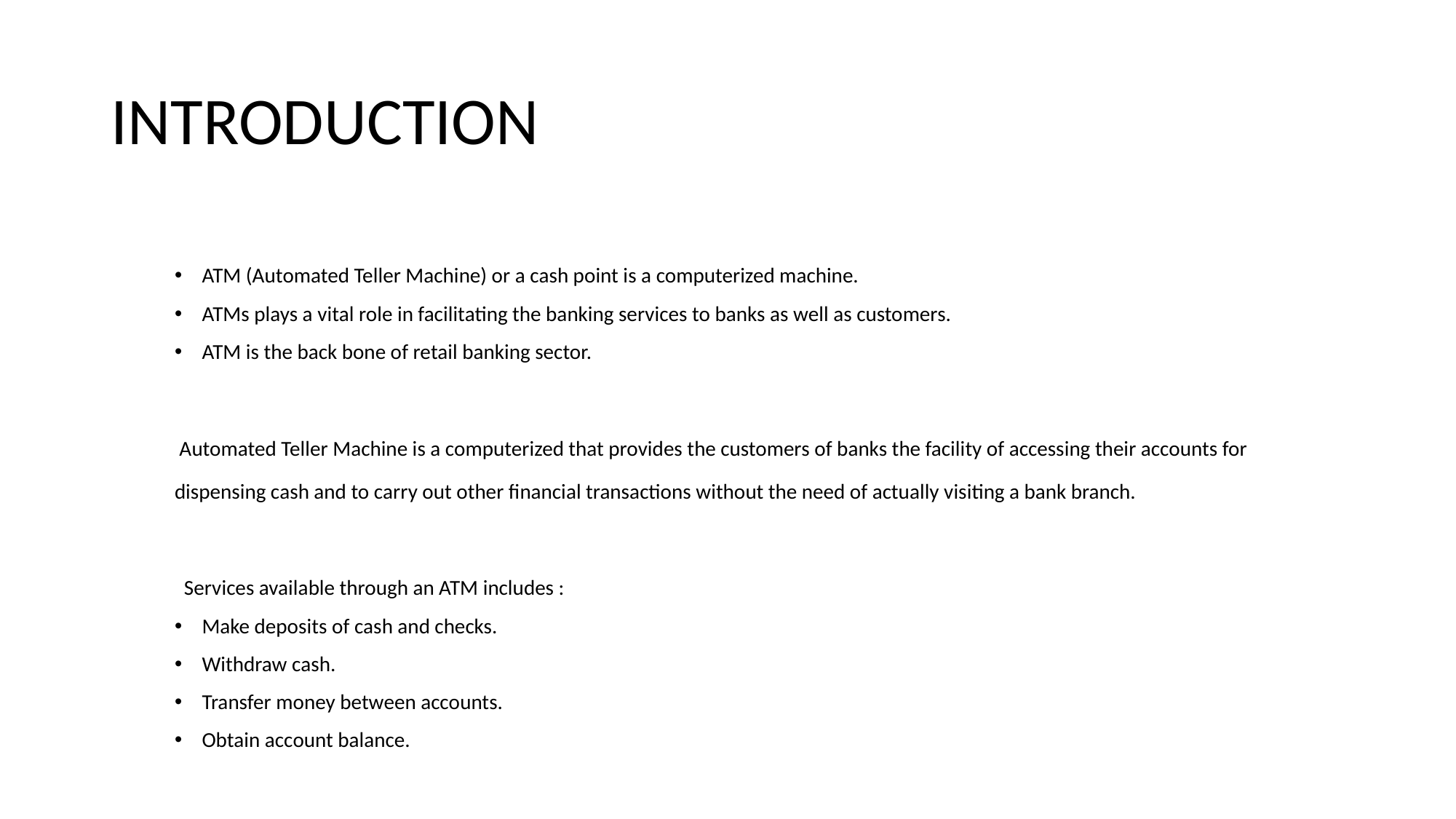

# INTRODUCTION
ATM (Automated Teller Machine) or a cash point is a computerized machine.
ATMs plays a vital role in facilitating the banking services to banks as well as customers.
ATM is the back bone of retail banking sector.

 Automated Teller Machine is a computerized that provides the customers of banks the facility of accessing their accounts for dispensing cash and to carry out other financial transactions without the need of actually visiting a bank branch.

  Services available through an ATM includes :
Make deposits of cash and checks.
Withdraw cash.
Transfer money between accounts.
Obtain account balance.